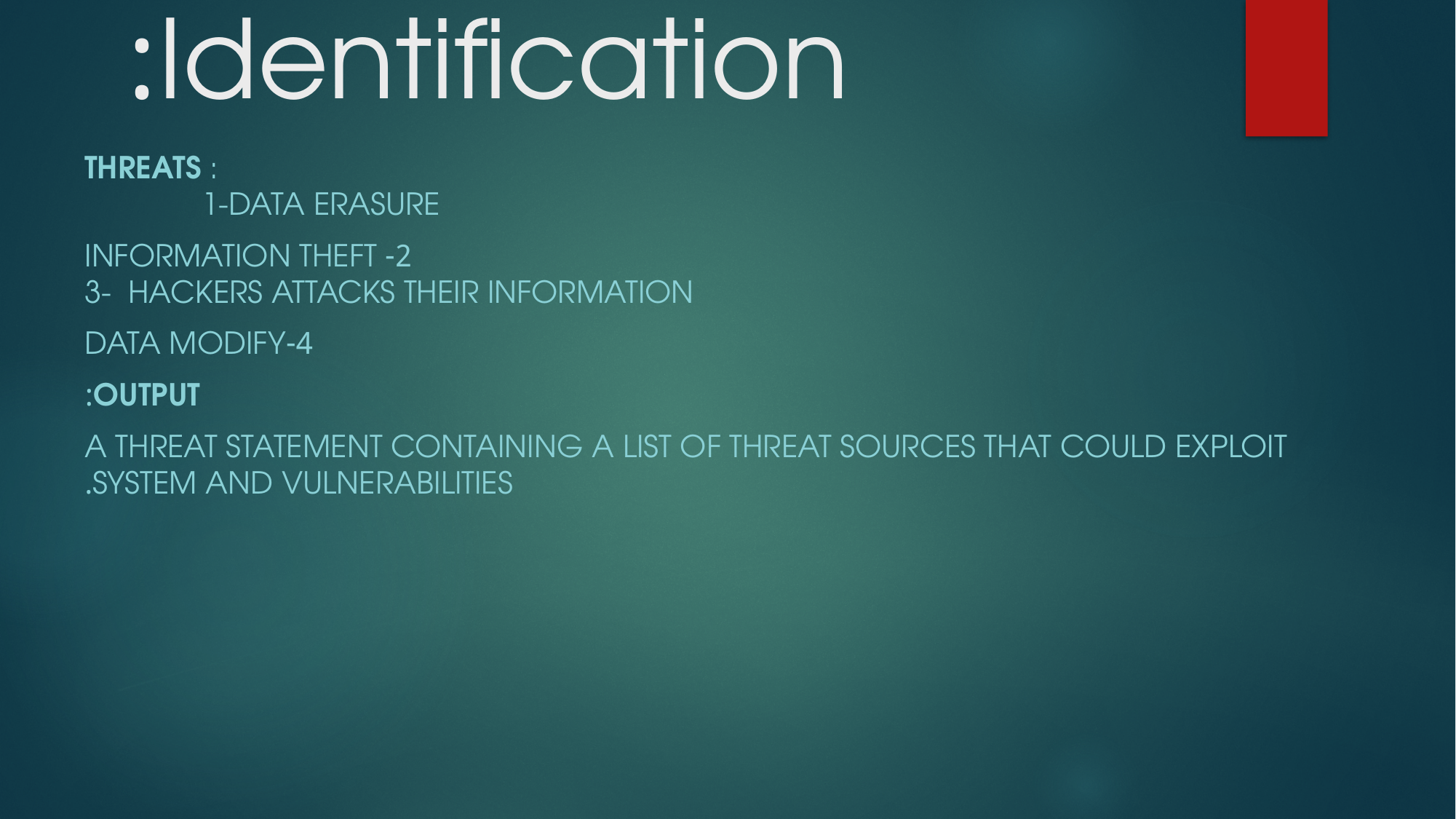

# Step2. Threats Identification:
 Threats :                                                                                                                                                        1-Data Erasure
2- information theft
3-  Hackers attacks their information
4-data modify
Output:
A Threat statement containing a list of threat sources that could exploit system and vulnerabilities.